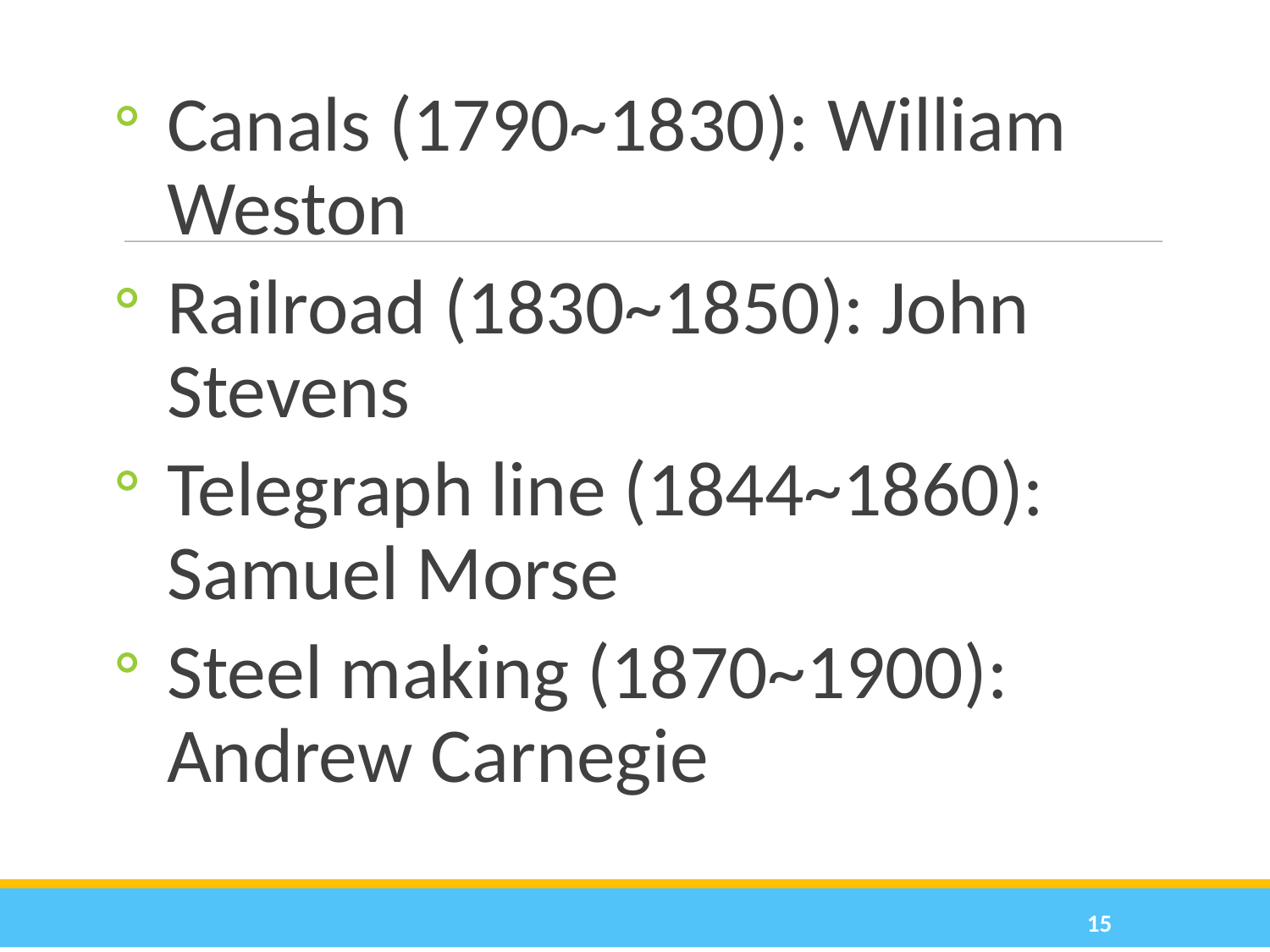

# Canals (1790~1830): William Weston
Railroad (1830~1850): John Stevens
Telegraph line (1844~1860): Samuel Morse
Steel making (1870~1900): Andrew Carnegie
15